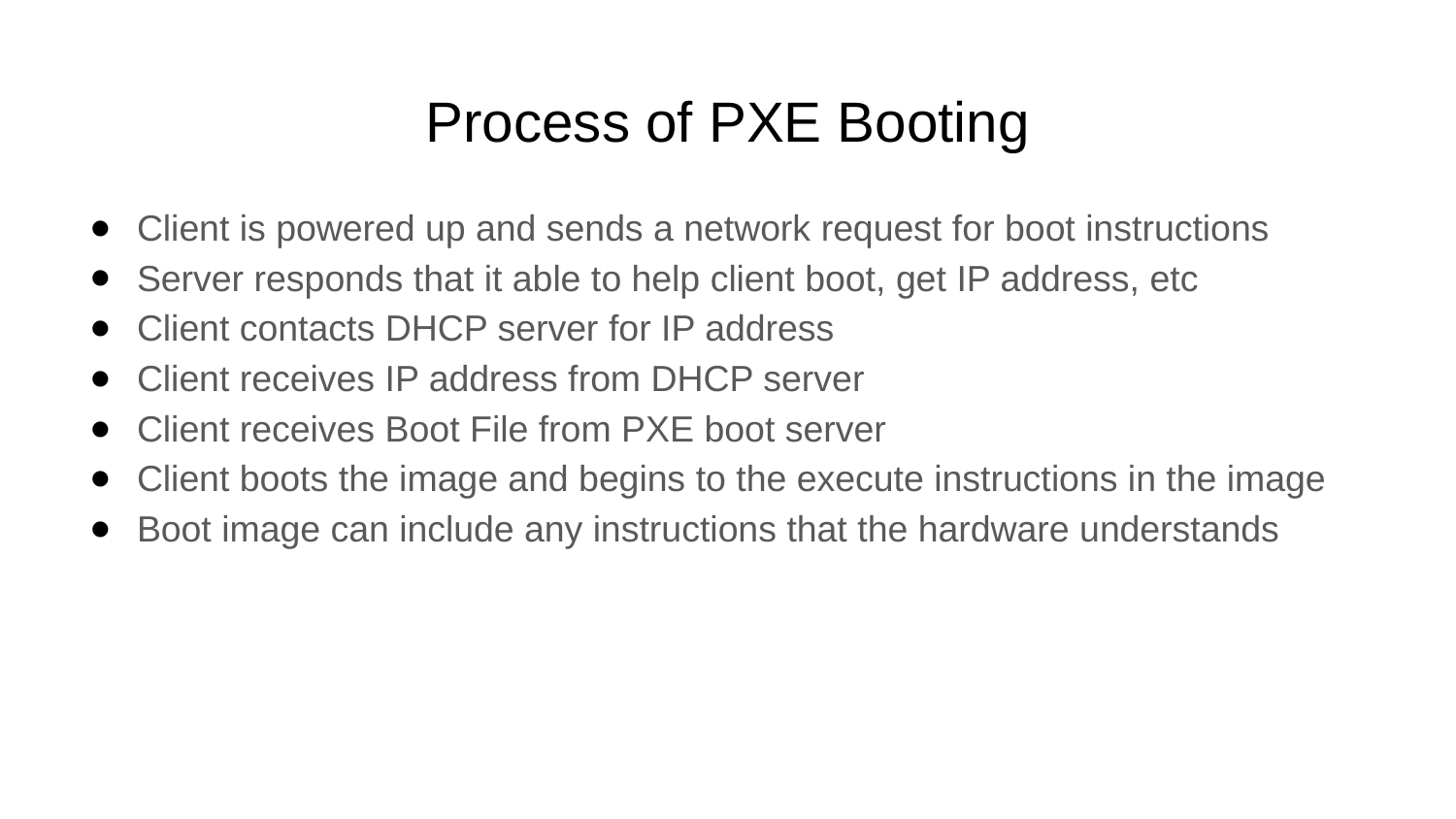

# Process of PXE Booting
Client is powered up and sends a network request for boot instructions
Server responds that it able to help client boot, get IP address, etc
Client contacts DHCP server for IP address
Client receives IP address from DHCP server
Client receives Boot File from PXE boot server
Client boots the image and begins to the execute instructions in the image
Boot image can include any instructions that the hardware understands